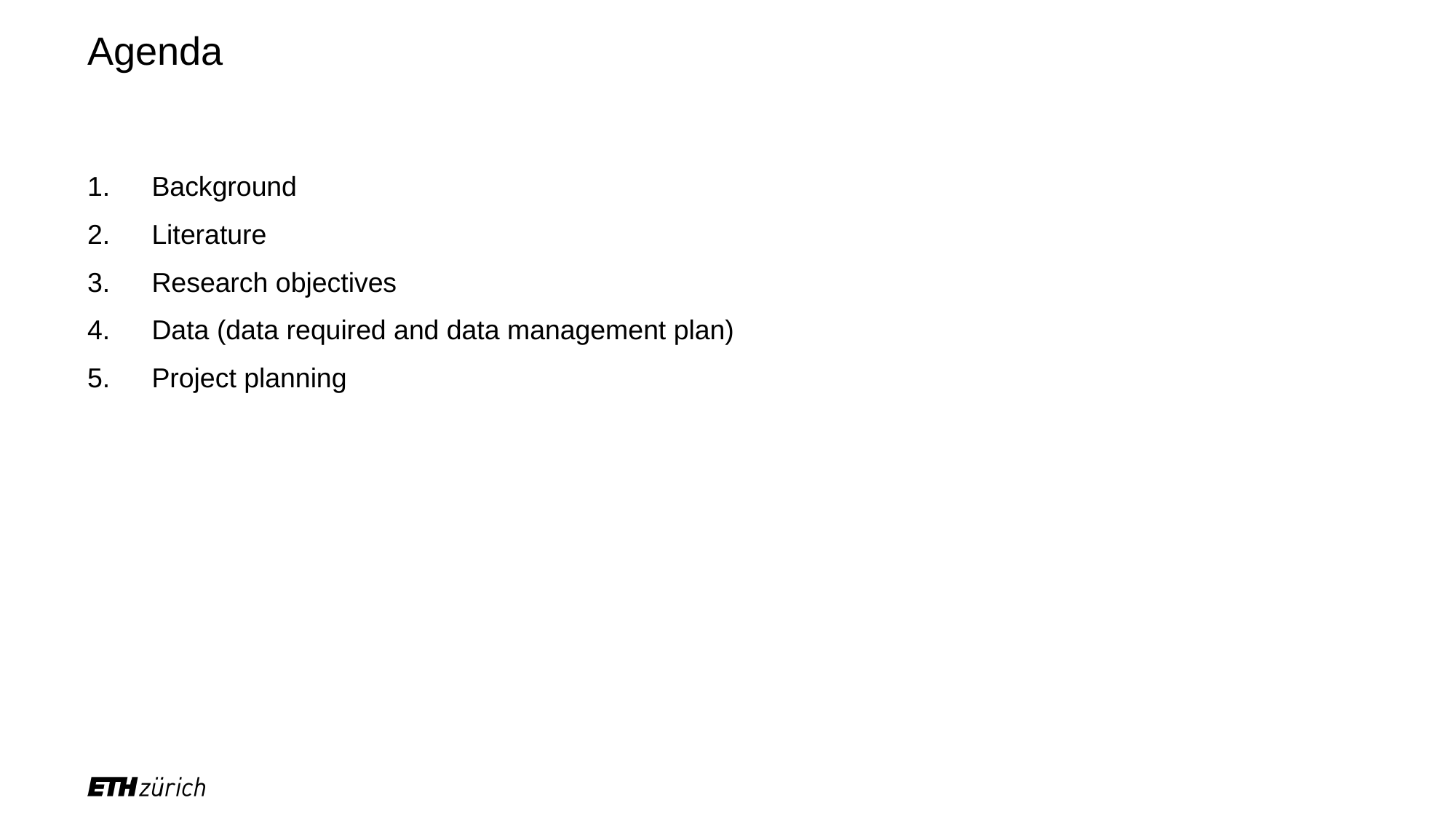

# Agenda
Background
Literature
Research objectives
Data (data required and data management plan)
Project planning